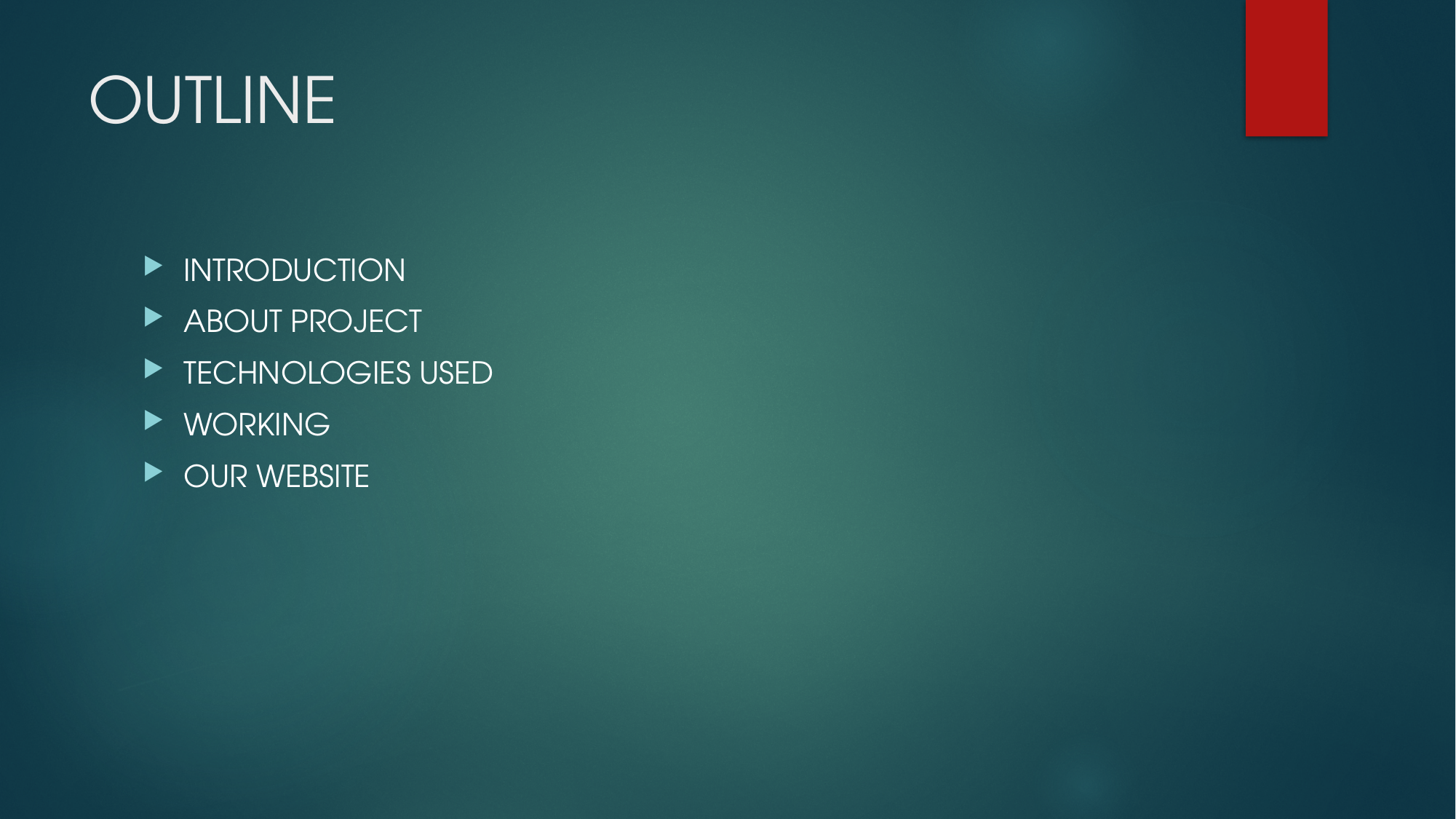

# OUTLINE
INTRODUCTION
ABOUT PROJECT
TECHNOLOGIES USED
WORKING
OUR WEBSITE